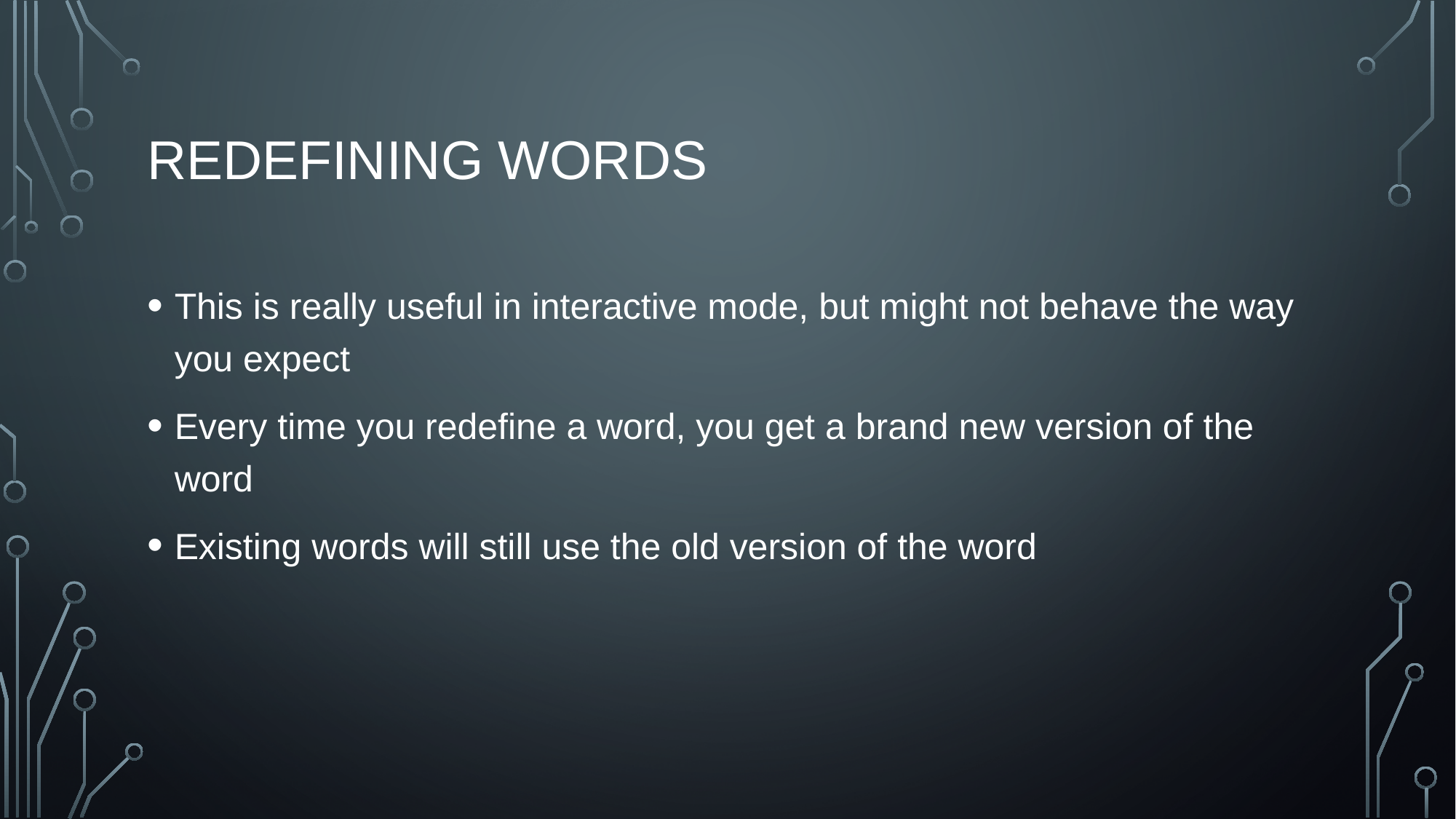

# redefining words
This is really useful in interactive mode, but might not behave the way you expect
Every time you redefine a word, you get a brand new version of the word
Existing words will still use the old version of the word